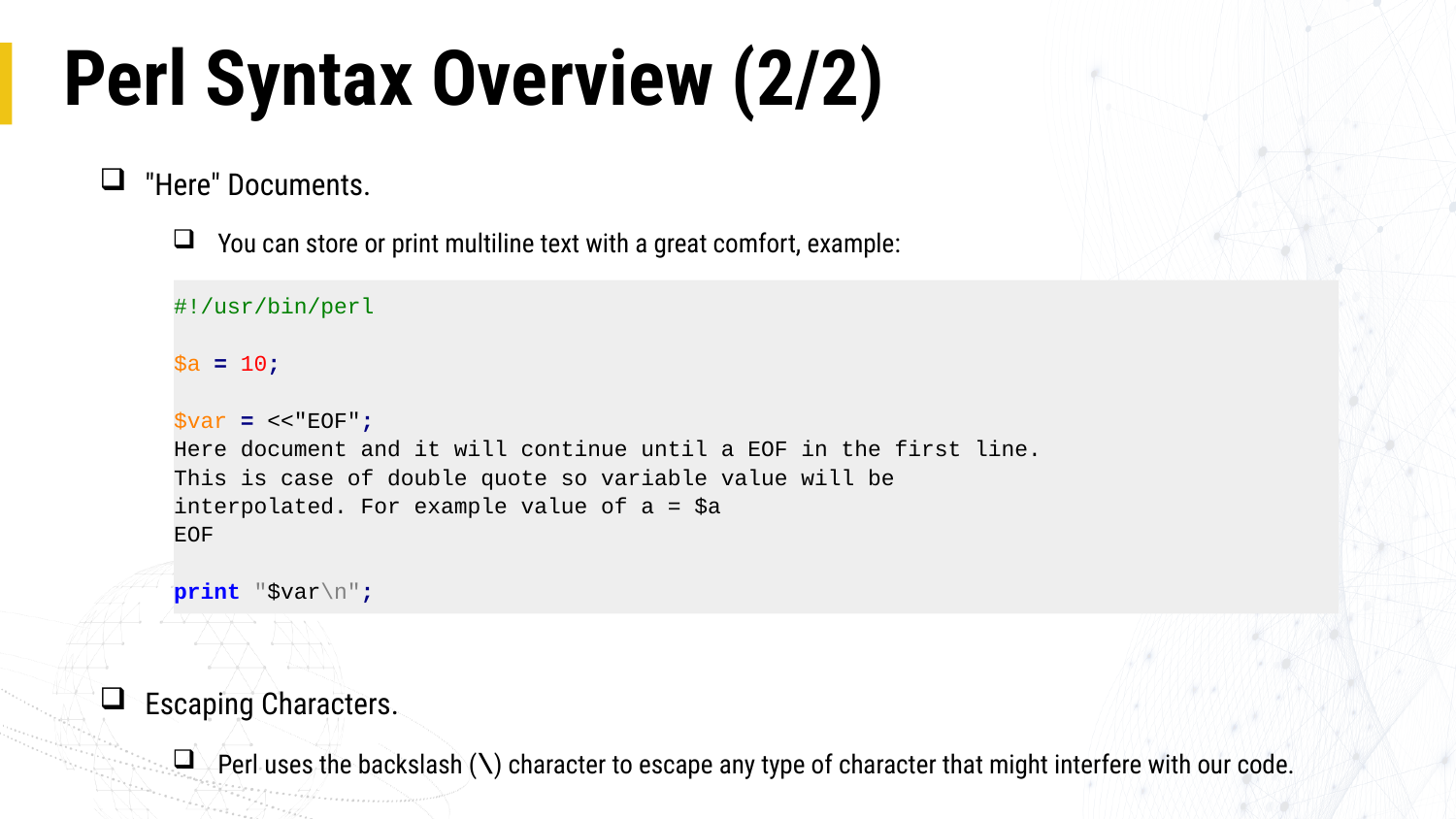

# Perl Syntax Overview (2/2)
"Here" Documents.
You can store or print multiline text with a great comfort, example:

Escaping Characters.
Perl uses the backslash (\) character to escape any type of character that might interfere with our code.
#!/usr/bin/perl

$a = 10;

$var = <<"EOF";
Here document and it will continue until a EOF in the first line.
This is case of double quote so variable value will be
interpolated. For example value of a = $a
EOF

print "$var\n";